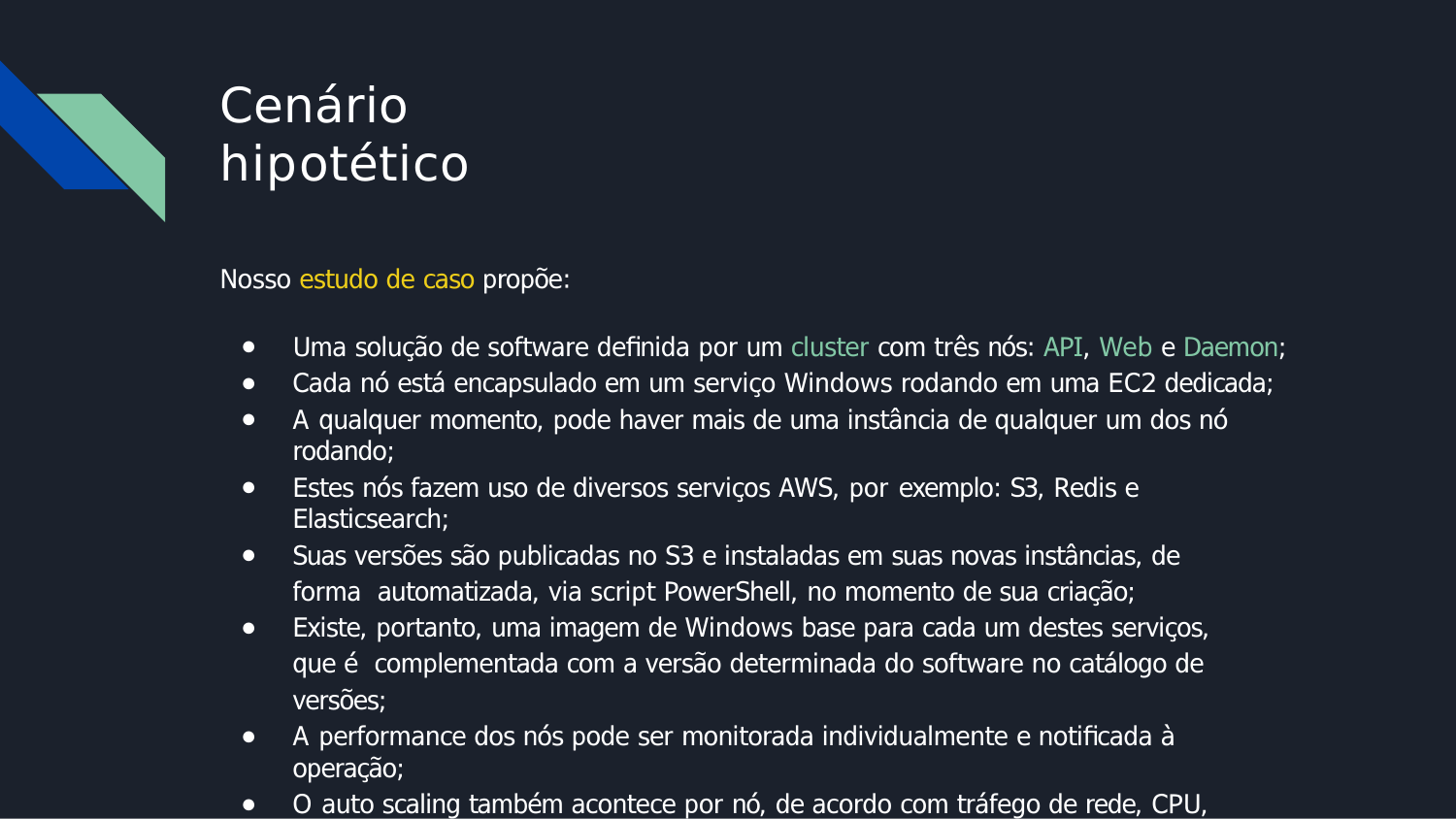

# Cenário hipotético
Nosso estudo de caso propõe:

Uma solução de software deﬁnida por um cluster com três nós: API, Web e Daemon;
Cada nó está encapsulado em um serviço Windows rodando em uma EC2 dedicada;
A qualquer momento, pode haver mais de uma instância de qualquer um dos nó rodando;
Estes nós fazem uso de diversos serviços AWS, por exemplo: S3, Redis e Elasticsearch;
Suas versões são publicadas no S3 e instaladas em suas novas instâncias, de forma  automatizada, via script PowerShell, no momento de sua criação;
Existe, portanto, uma imagem de Windows base para cada um destes serviços, que é  complementada com a versão determinada do software no catálogo de versões;
A performance dos nós pode ser monitorada individualmente e notiﬁcada à operação;
O auto scaling também acontece por nó, de acordo com tráfego de rede, CPU, ﬁla de  processamento, período do dia e da semana, etc.